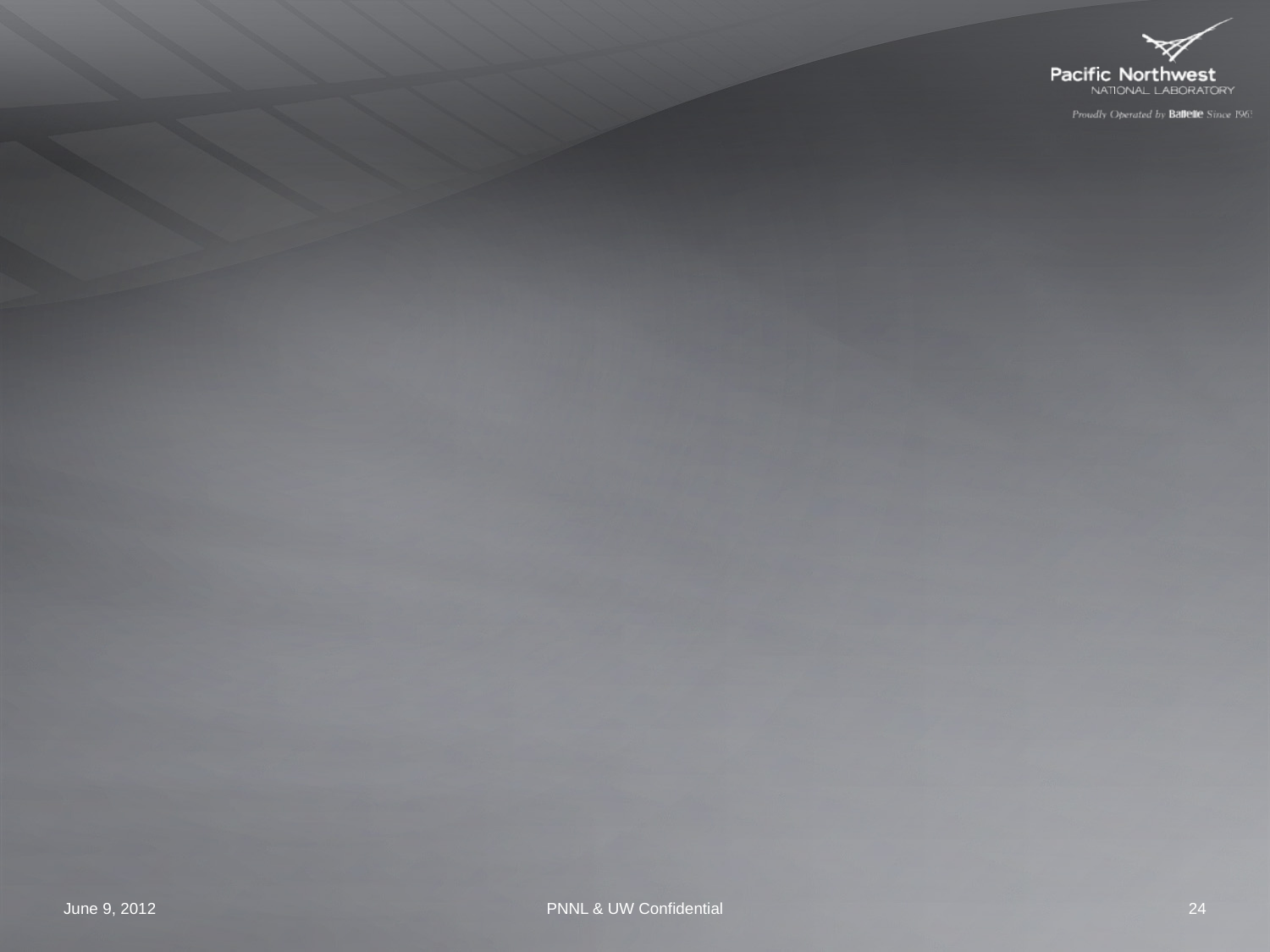

#

June 9, 2012
PNNL & UW Confidential
24